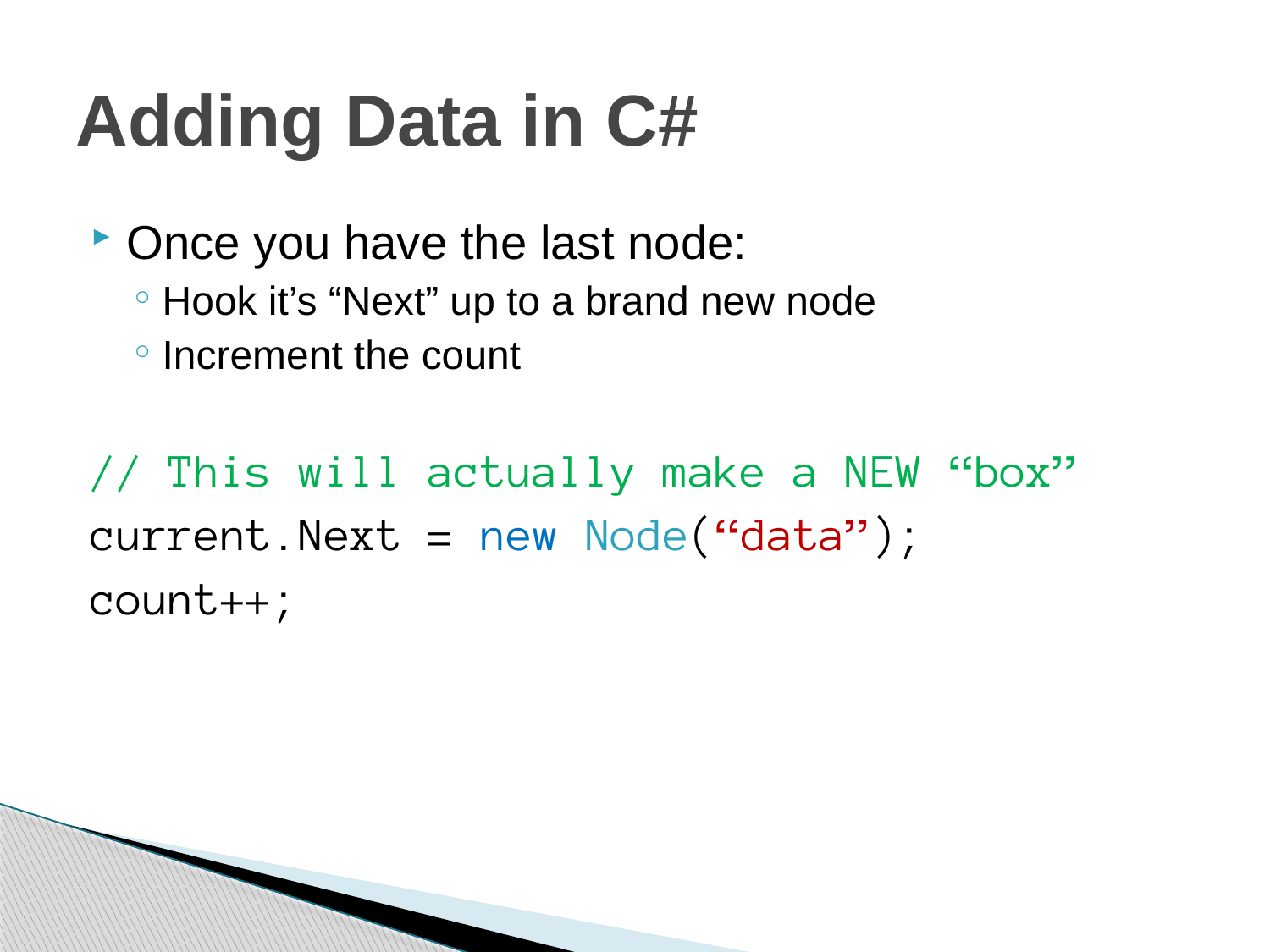

# Adding Data in C#
Once you have the last node:
Hook it’s “Next” up to a brand new node
Increment the count

// This will actually make a NEW “box”
current.Next = new Node(“data”);
count++;